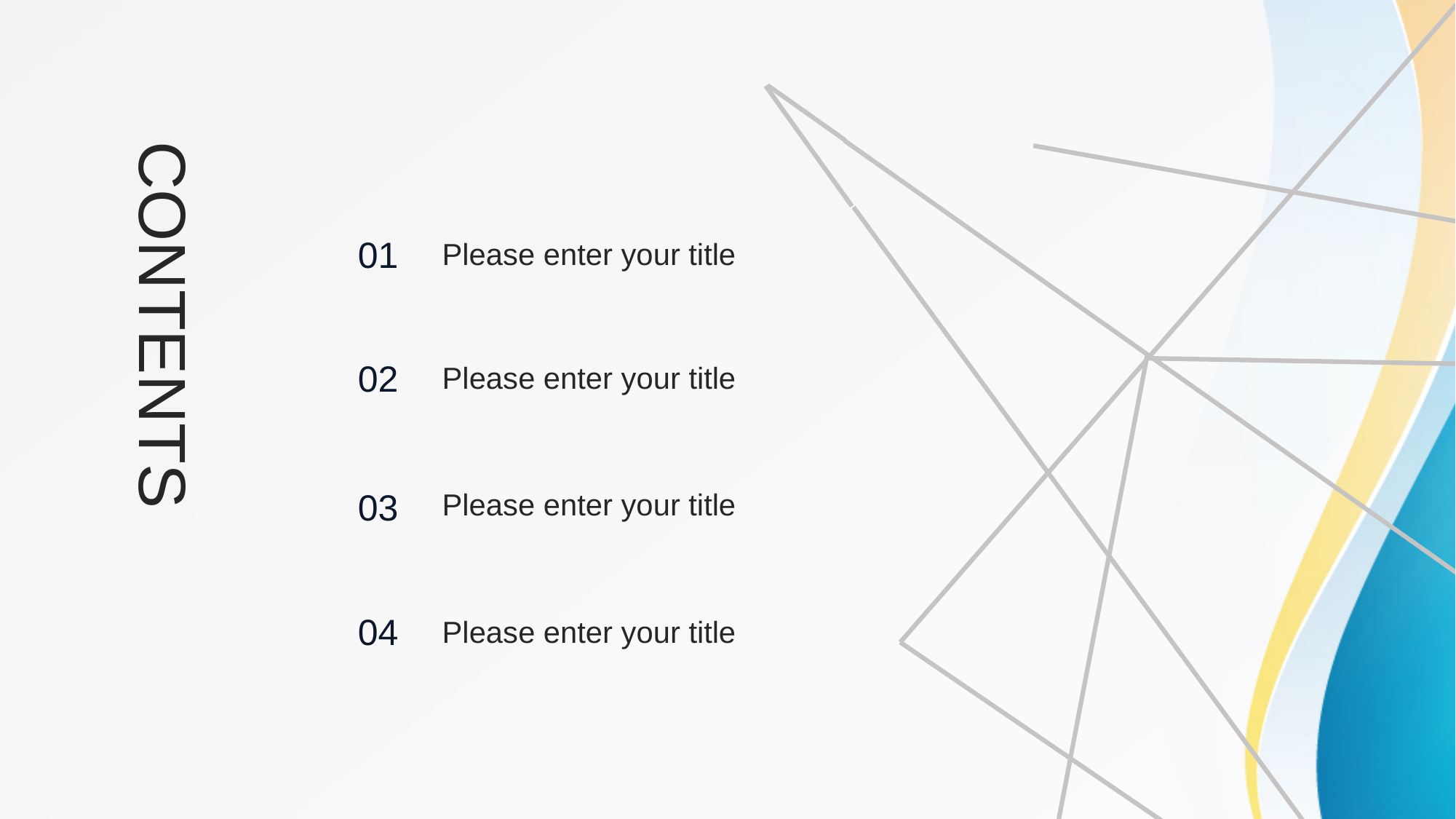

01
Please enter your title
CONTENTS
02
Please enter your title
03
Please enter your title
04
Please enter your title